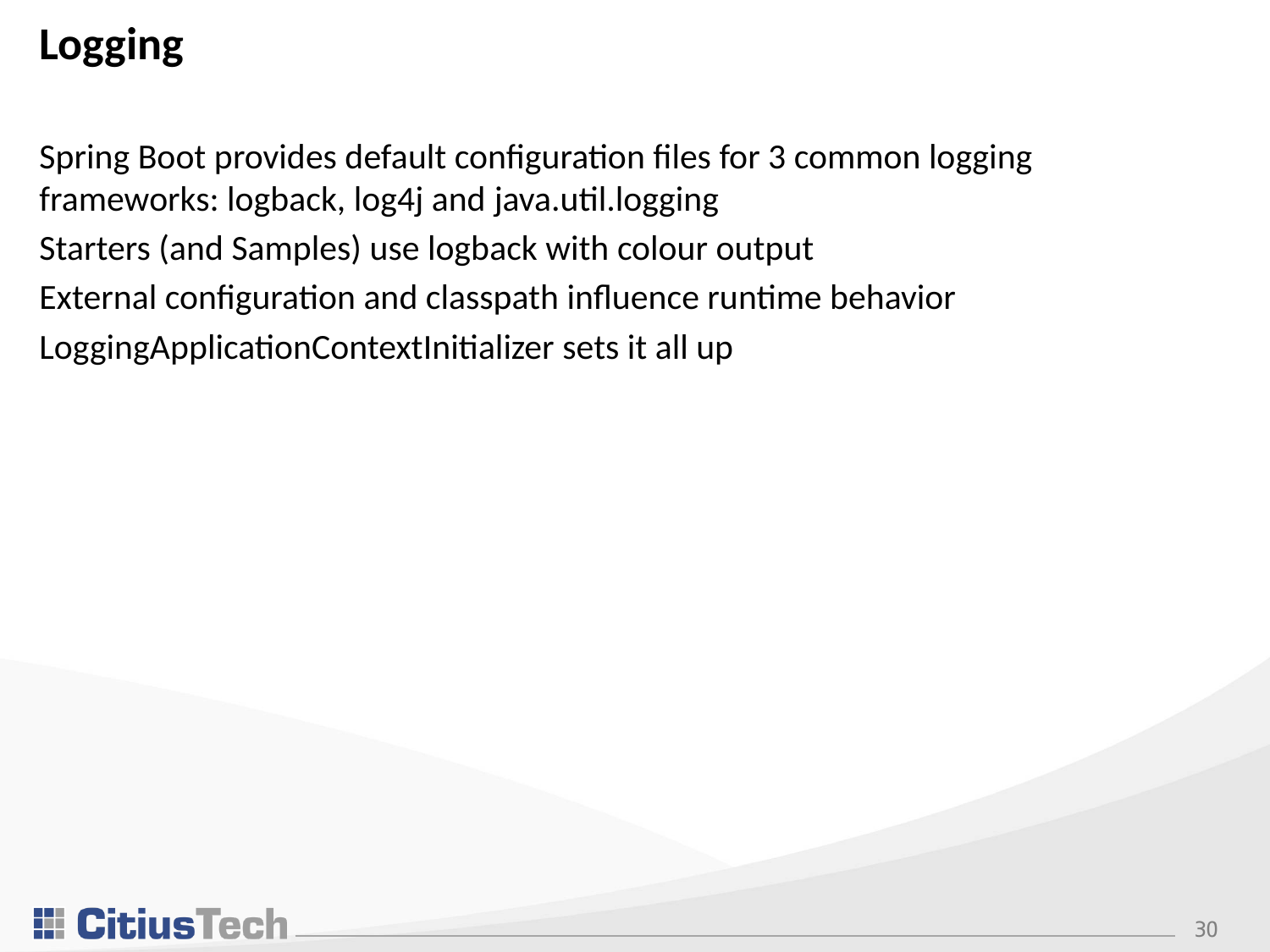

# Logging
Spring Boot provides default configuration files for 3 common logging frameworks: logback, log4j and java.util.logging
Starters (and Samples) use logback with colour output
External configuration and classpath influence runtime behavior
LoggingApplicationContextInitializer sets it all up